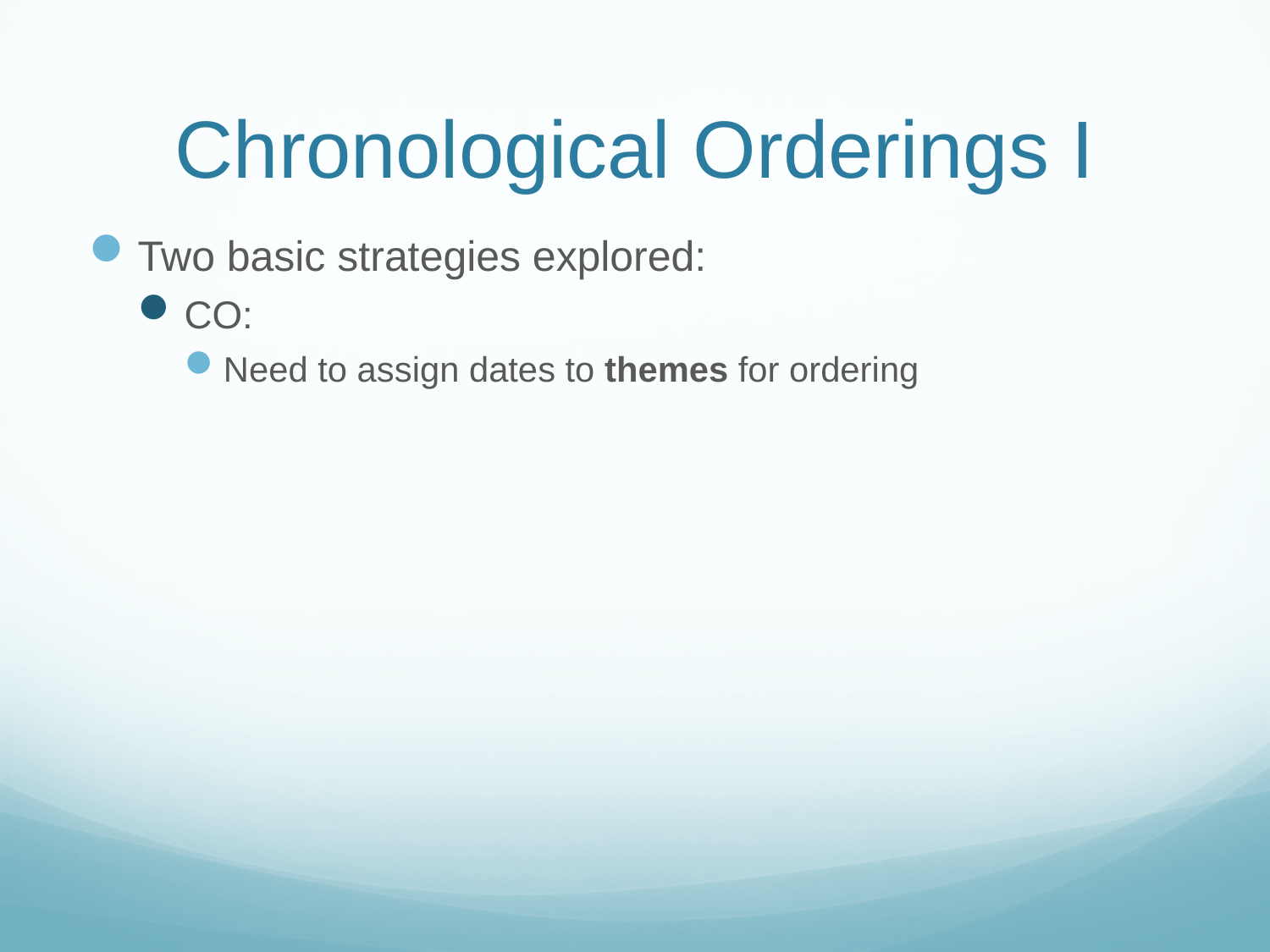

# Chronological Orderings I
Two basic strategies explored:
CO:
Need to assign dates to themes for ordering